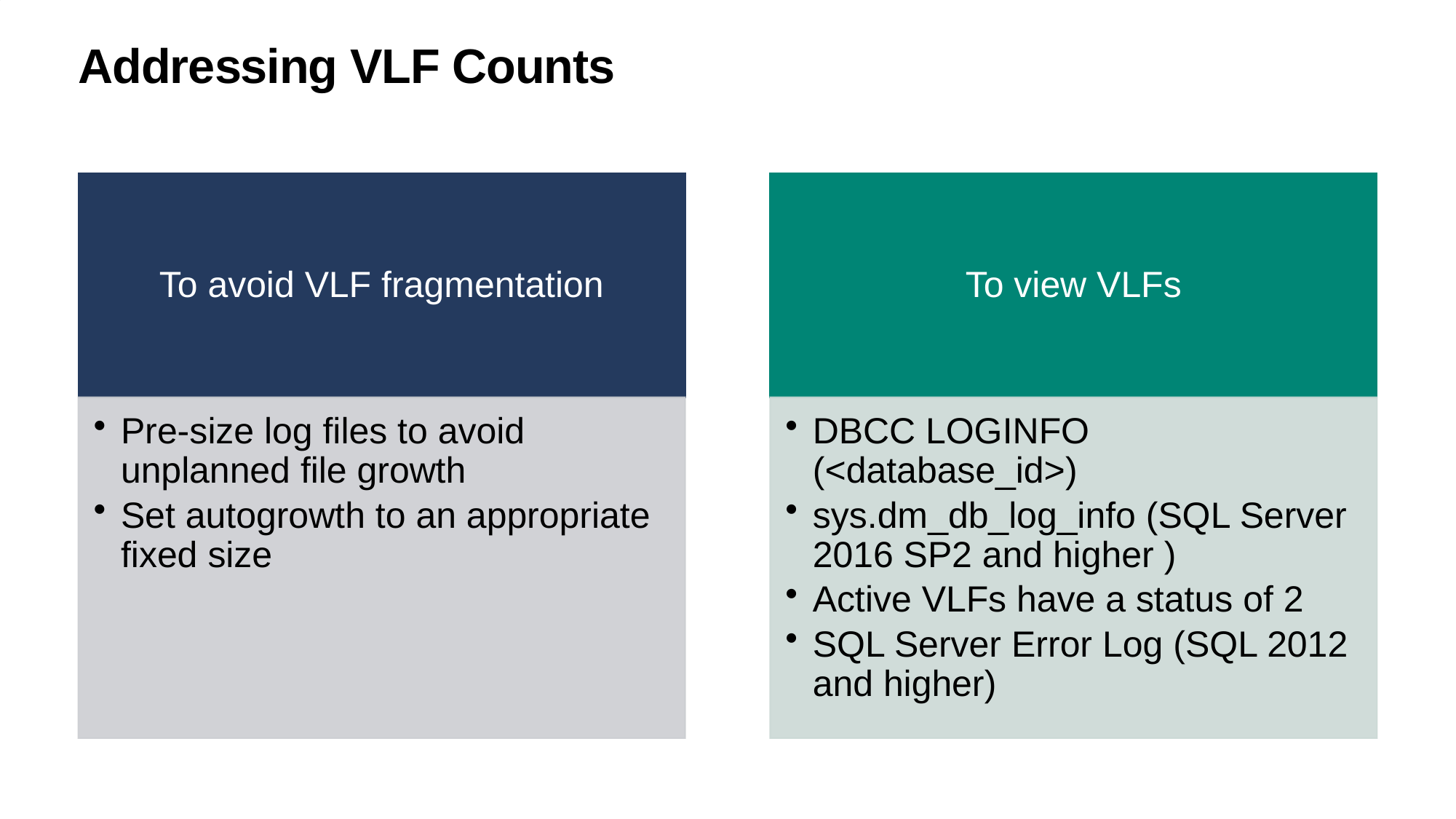

# Addressing VLF Counts
To avoid VLF fragmentation
Pre-size log files to avoid unplanned file growth
Set autogrowth to an appropriate fixed size
To view VLFs
DBCC LOGINFO (<database_id>)
sys.dm_db_log_info (SQL Server 2016 SP2 and higher )
Active VLFs have a status of 2
SQL Server Error Log (SQL 2012 and higher)